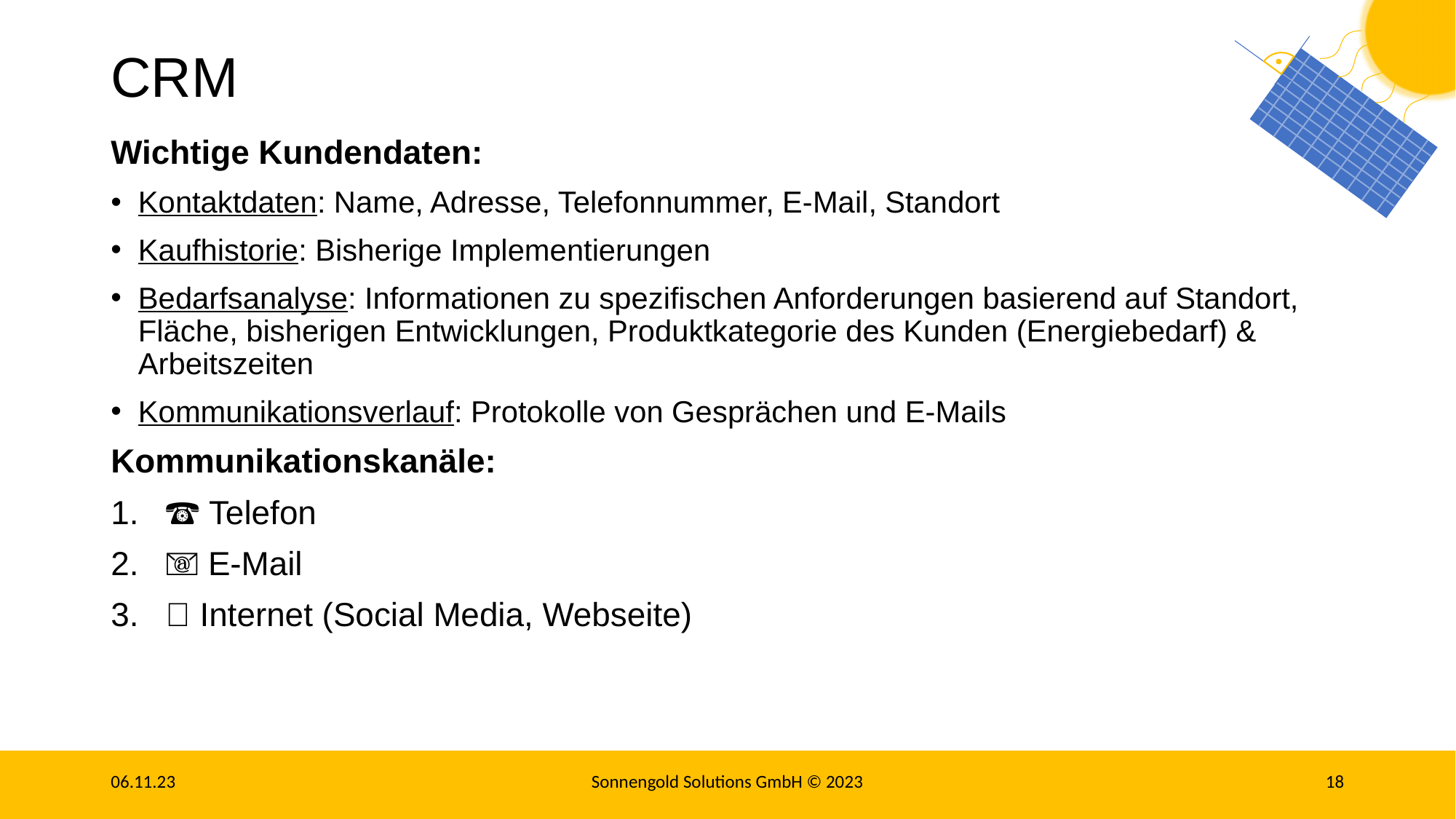

# CRM
Wichtige Kundendaten:
Kontaktdaten: Name, Adresse, Telefonnummer, E-Mail, Standort
Kaufhistorie: Bisherige Implementierungen
Bedarfsanalyse: Informationen zu spezifischen Anforderungen basierend auf Standort, Fläche, bisherigen Entwicklungen, Produktkategorie des Kunden (Energiebedarf) & Arbeitszeiten
Kommunikationsverlauf: Protokolle von Gesprächen und E-Mails
Kommunikationskanäle:
☎️ Telefon
📧 E-Mail
🛜 Internet (Social Media, Webseite)
06.11.23
Sonnengold Solutions GmbH © 2023
18